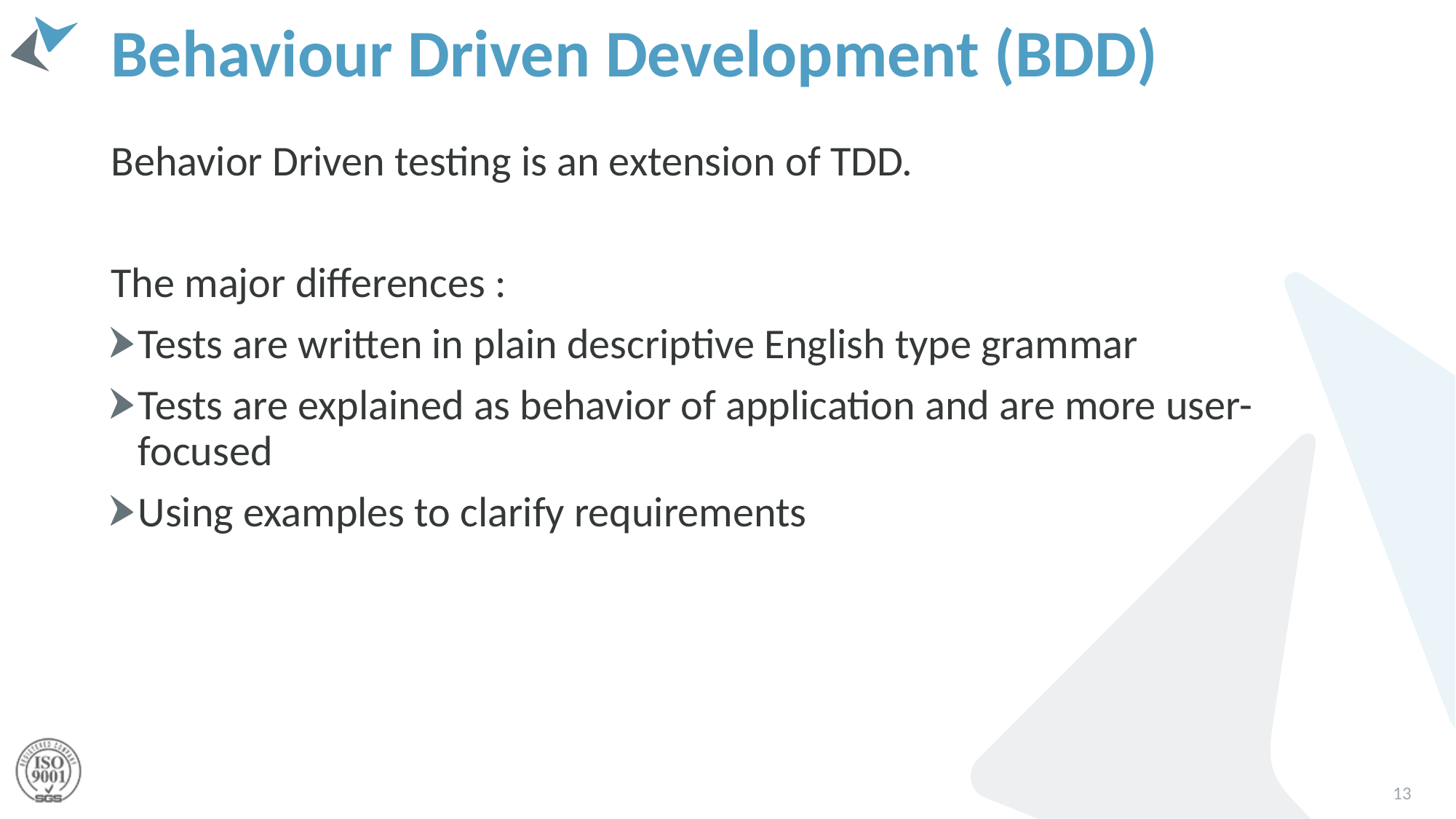

# Behaviour Driven Development (BDD)
Behavior Driven testing is an extension of TDD.

The major differences :
Tests are written in plain descriptive English type grammar
Tests are explained as behavior of application and are more user-focused
Using examples to clarify requirements

13